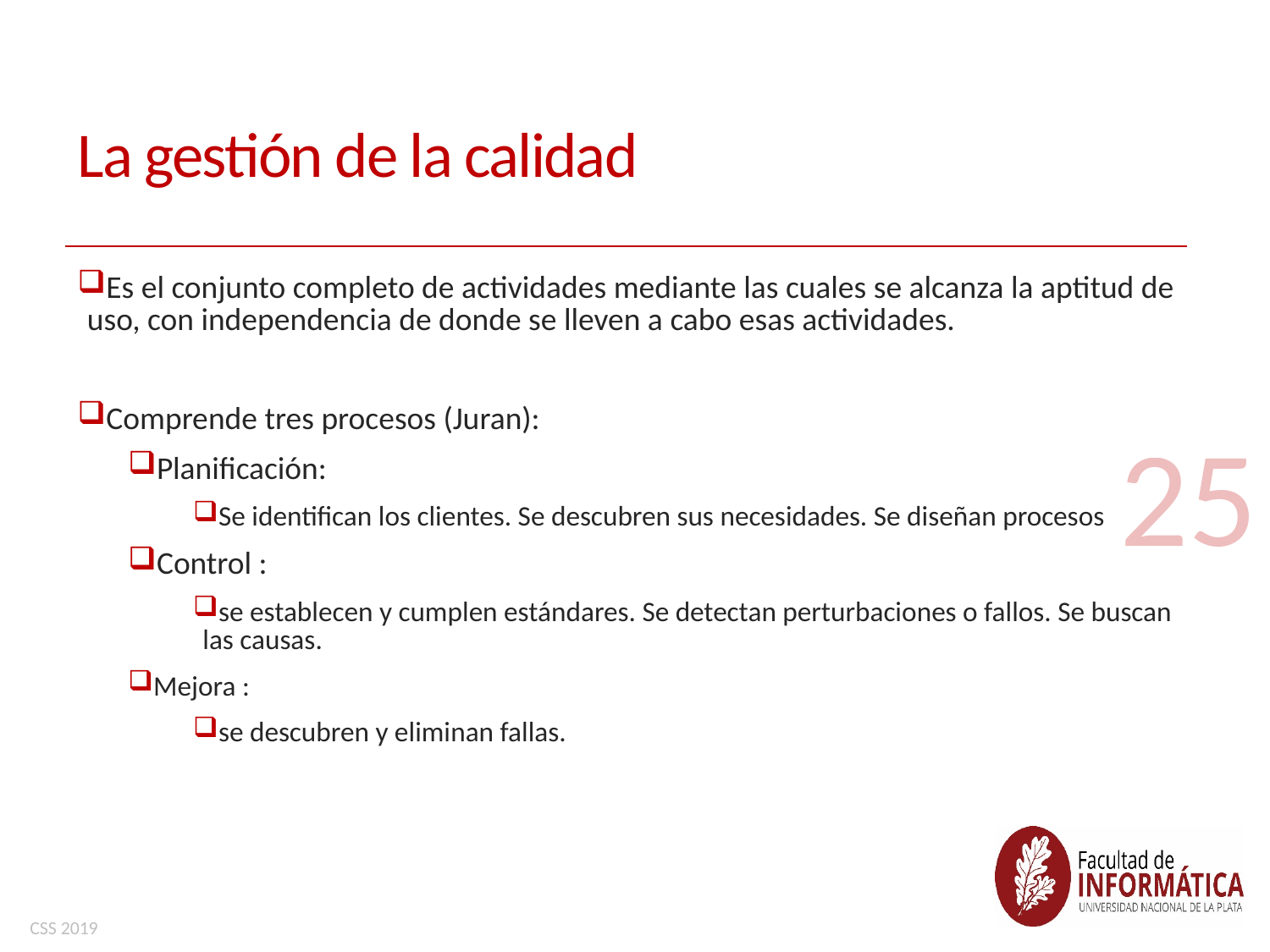

# La gestión de la calidad
Es el conjunto completo de actividades mediante las cuales se alcanza la aptitud de uso, con independencia de donde se lleven a cabo esas actividades.

Comprende tres procesos (Juran):
Planificación:
Se identifican los clientes. Se descubren sus necesidades. Se diseñan procesos
Control :
se establecen y cumplen estándares. Se detectan perturbaciones o fallos. Se buscan las causas.
Mejora :
se descubren y eliminan fallas.

25
CSS 2019